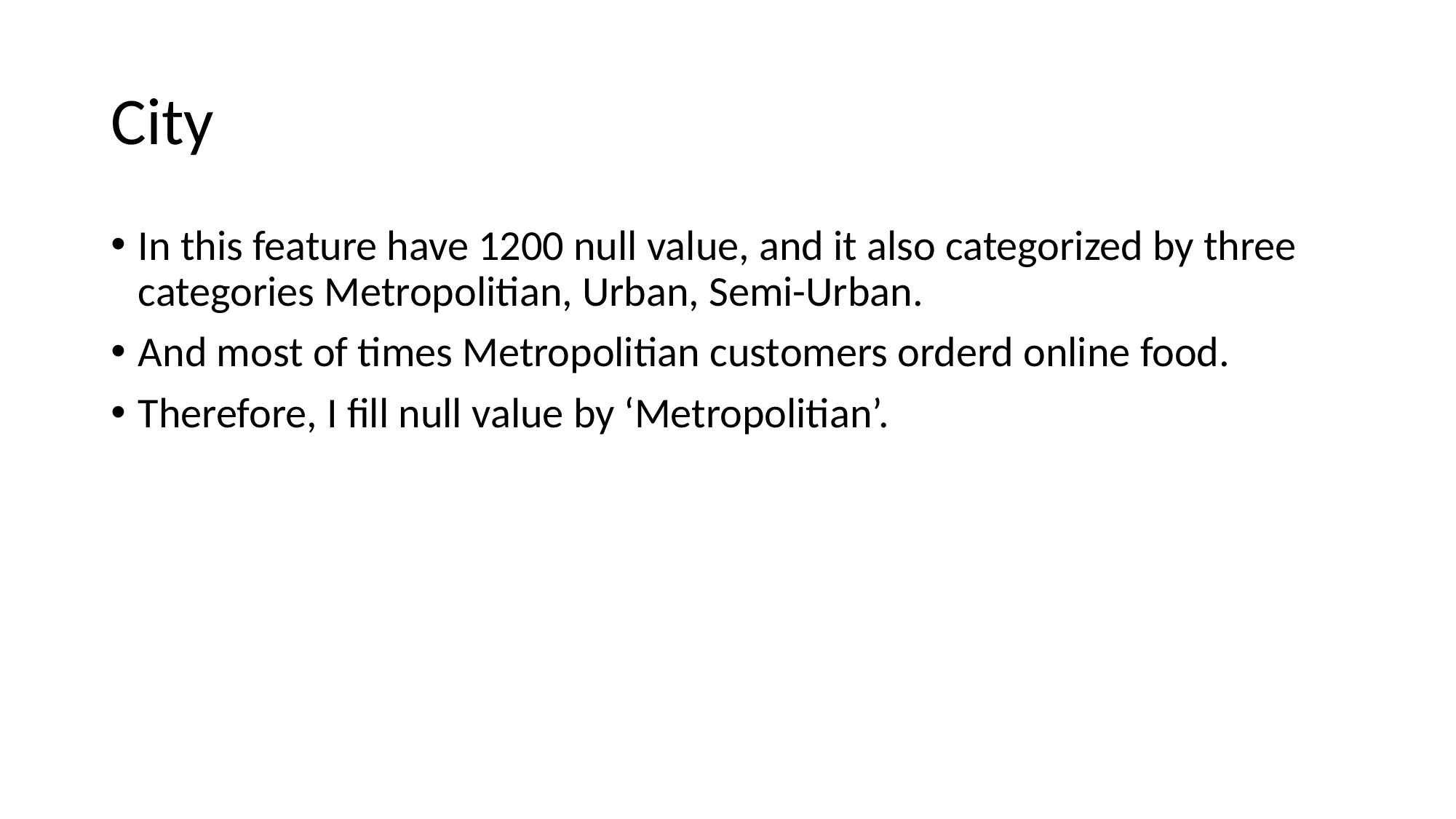

# City
In this feature have 1200 null value, and it also categorized by three categories Metropolitian, Urban, Semi-Urban.
And most of times Metropolitian customers orderd online food.
Therefore, I fill null value by ‘Metropolitian’.